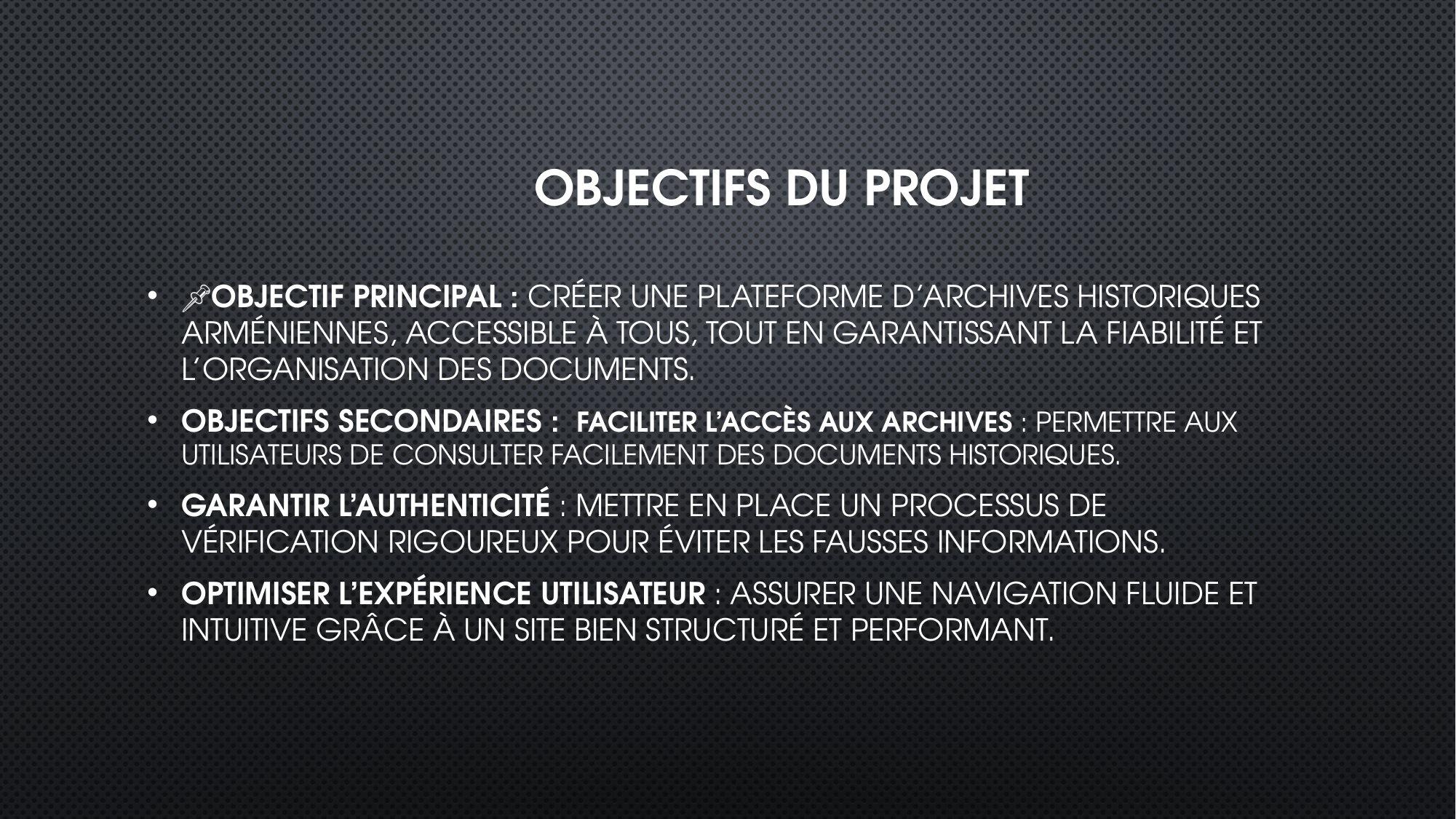

# Objectifs du projet
📌OBJECTIF PRINCIPAL : Créer une plateforme d’archives historiques arméniennes, accessible à tous, tout en garantissant la fiabilité et l’organisation des documents.
OBJECTIFS SECONDAIRES :  Faciliter l’accès aux archives : Permettre aux utilisateurs de consulter facilement des documents historiques.
Garantir l’authenticité : Mettre en place un processus de vérification rigoureux pour éviter les fausses informations.
Optimiser l’expérience utilisateur : Assurer une navigation fluide et intuitive grâce à un site bien structuré et performant.